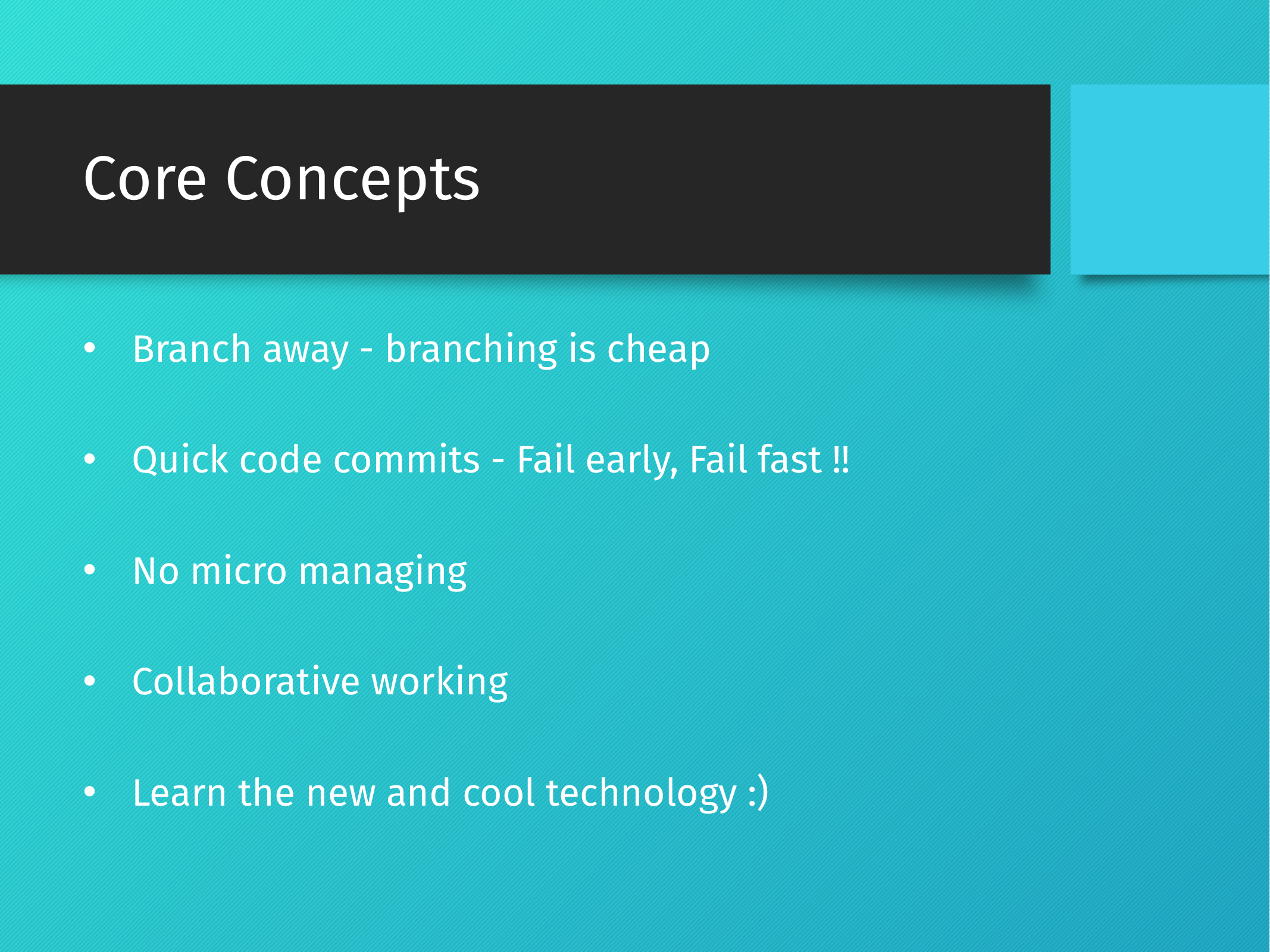

# Core Concepts
Branch away - branching is cheap

Quick code commits - Fail early, Fail fast !!

No micro managing

Collaborative working

Learn the new and cool technology :)